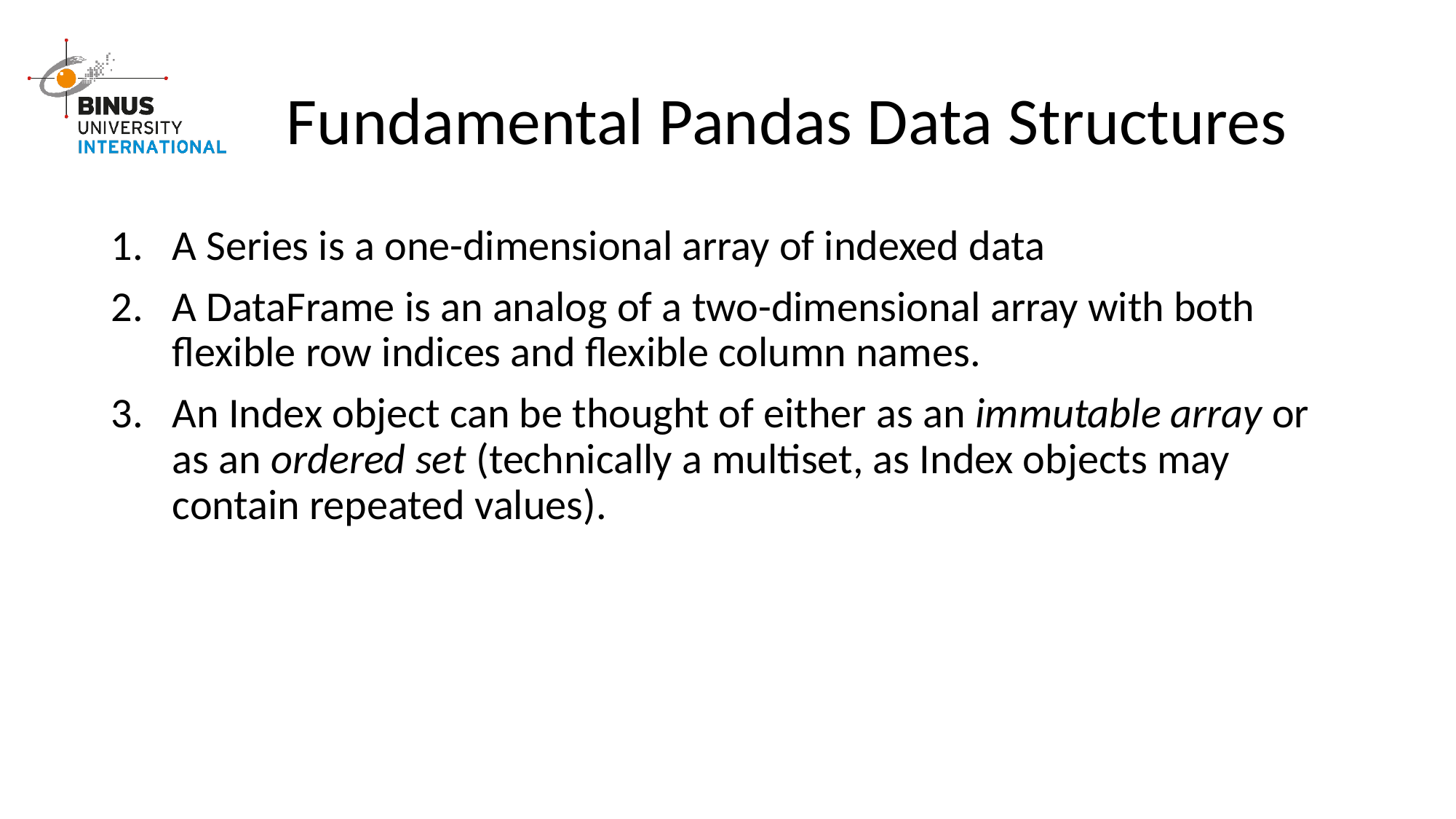

# Fundamental Pandas Data Structures
A Series is a one-dimensional array of indexed data
A DataFrame is an analog of a two-dimensional array with both flexible row indices and flexible column names.
An Index object can be thought of either as an immutable array or as an ordered set (technically a multiset, as Index objects may contain repeated values).